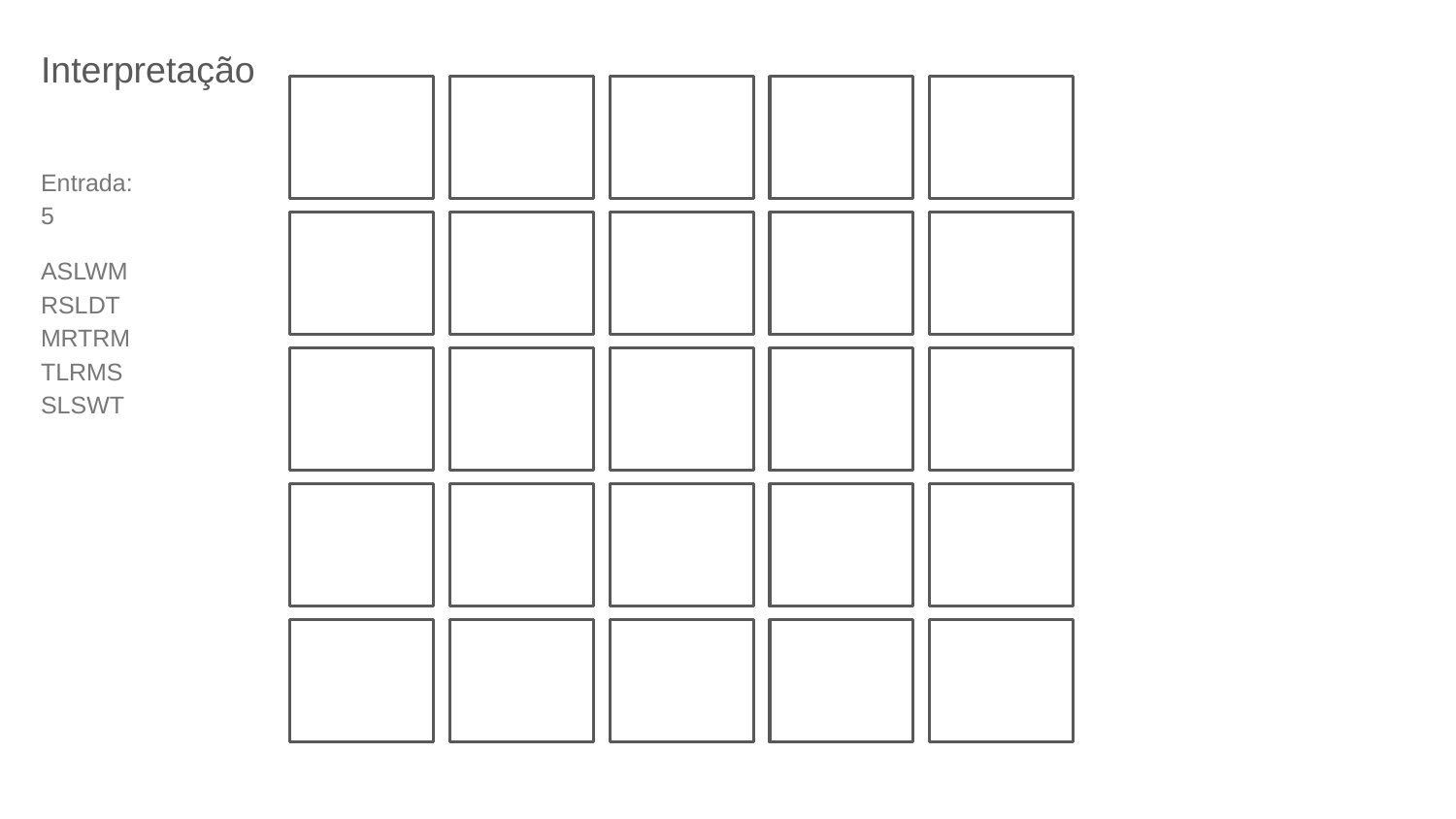

Interpretação

Entrada:
5

ASLWM
RSLDT
MRTRM
TLRMS
SLSWT